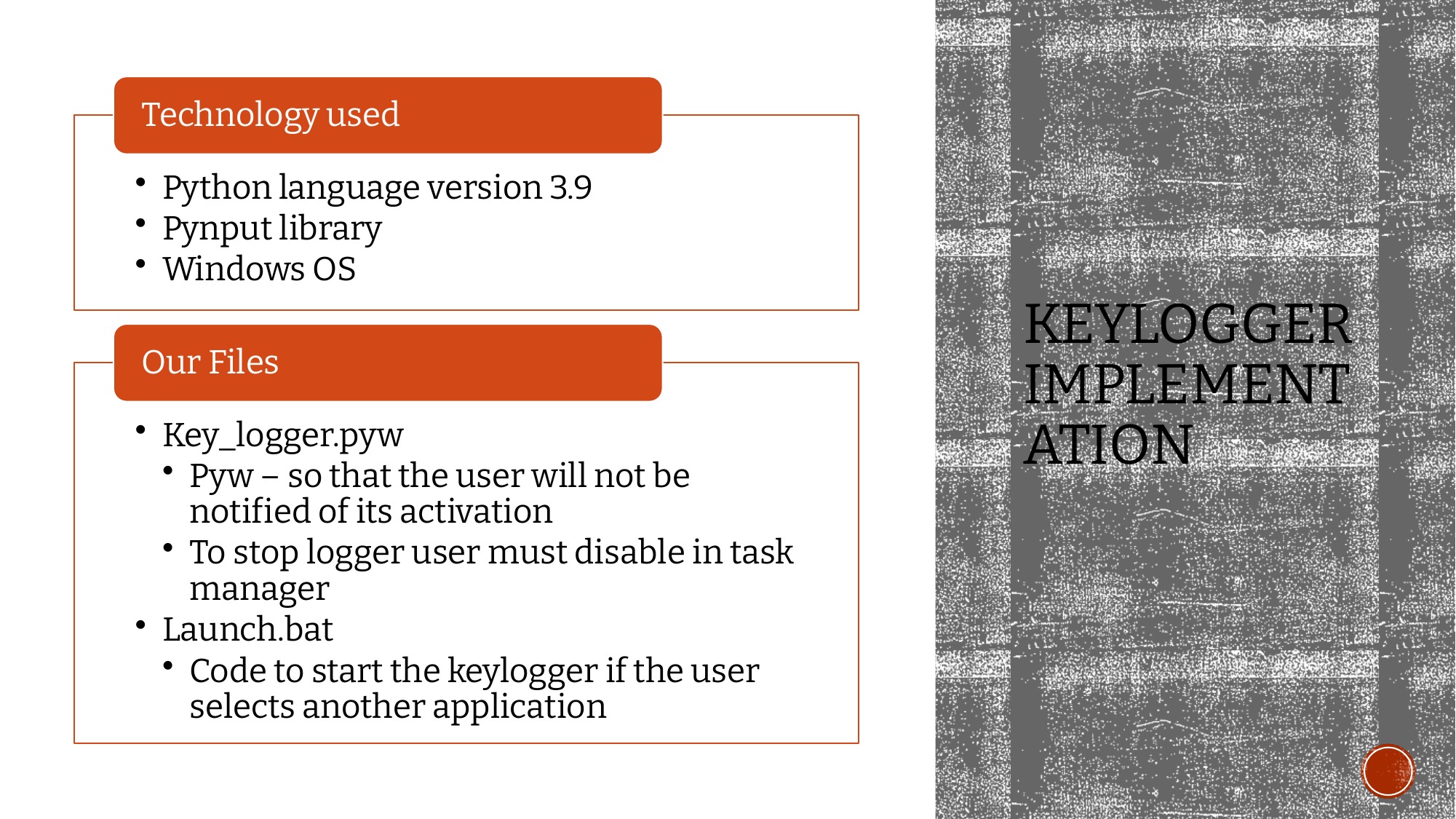

Python language version 3.9
Pynput library
Windows OS
Technology used
Key_logger.pyw
Pyw – so that the user will not be notified of its activation
To stop logger user must disable in task manager
Launch.bat
Code to start the keylogger if the user selects another application
Our Files
# KeyLogger Implementation